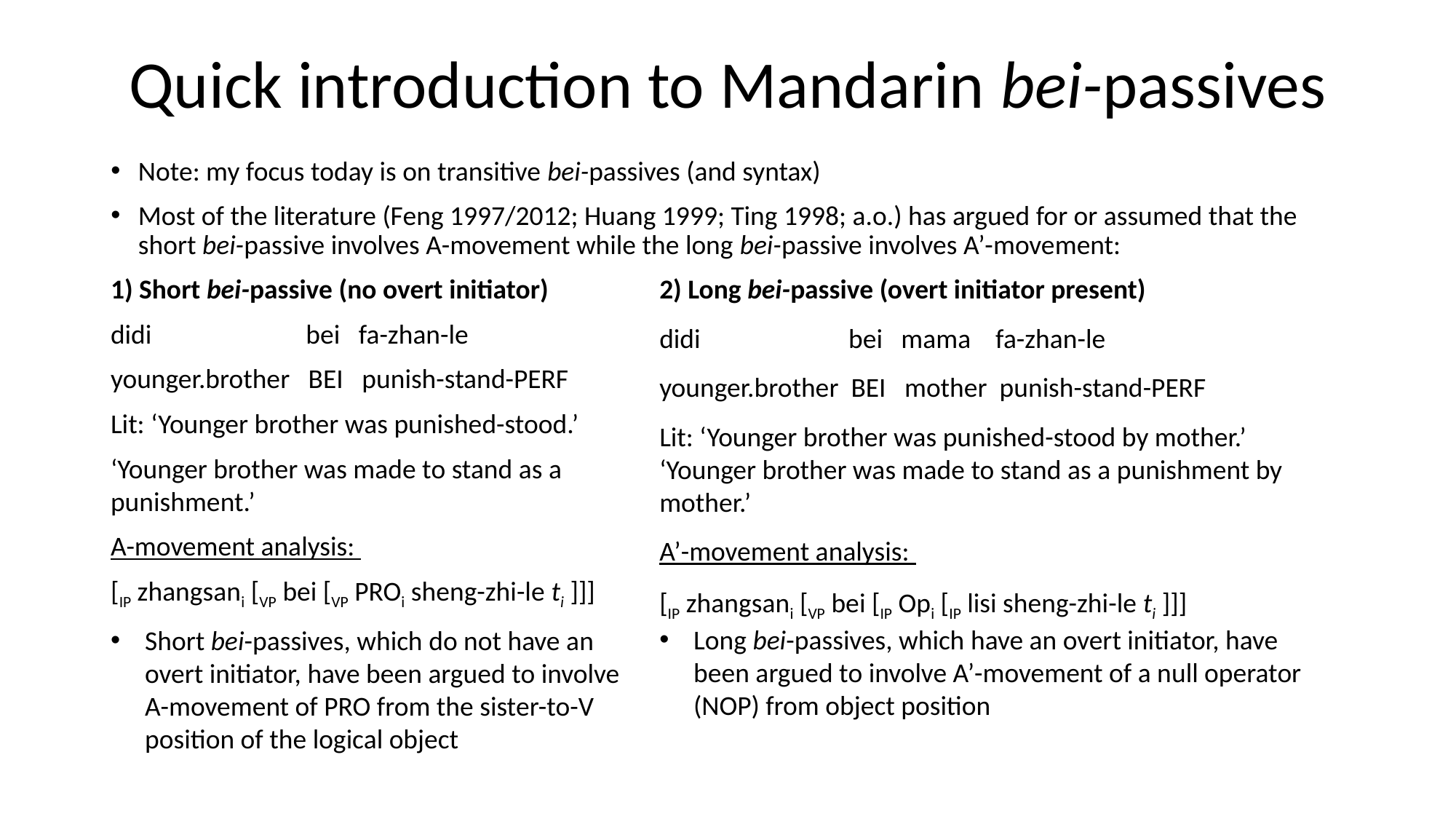

# Quick introduction to Mandarin bei-passives
Note: my focus today is on transitive bei-passives (and syntax)
Most of the literature (Feng 1997/2012; Huang 1999; Ting 1998; a.o.) has argued for or assumed that the short bei-passive involves A-movement while the long bei-passive involves A’-movement:

1) Short bei-passive (no overt initiator)
didi                         bei   fa-zhan-le
younger.brother   BEI   punish-stand-PERF
Lit: ‘Younger brother was punished-stood.’
‘Younger brother was made to stand as a punishment.’
A-movement analysis:
[IP zhangsani [VP bei [VP PROi sheng-zhi-le ti ]]]
Short bei-passives, which do not have an overt initiator, have been argued to involve A-movement of PRO from the sister-to-V position of the logical object
2) Long bei-passive (overt initiator present)
didi                        bei   mama    fa-zhan-le
younger.brother  BEI   mother  punish-stand-PERF
Lit: ‘Younger brother was punished-stood by mother.’
‘Younger brother was made to stand as a punishment by mother.’
A’-movement analysis:
[IP zhangsani [VP bei [IP Opi [IP lisi sheng-zhi-le ti ]]]
Long bei-passives, which have an overt initiator, have been argued to involve A’-movement of a null operator (NOP) from object position